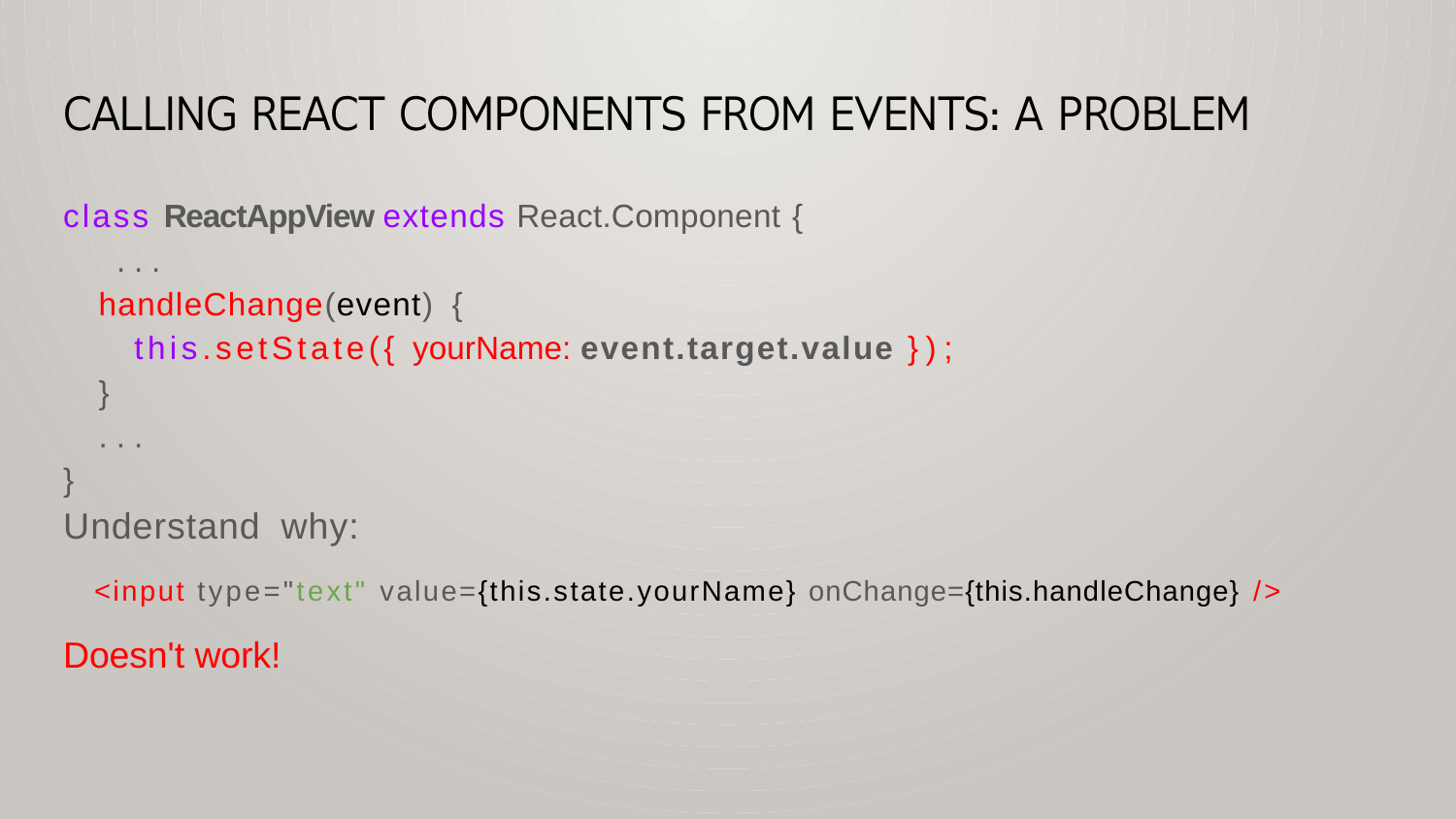

# Calling React Components from events: A problem
class ReactAppView extends React.Component {
...
handleChange(event) {
this.setState({ yourName: event.target.value });
}
...
}
Understand why:
<input type="text" value={this.state.yourName} onChange={this.handleChange} />
Doesn't work!